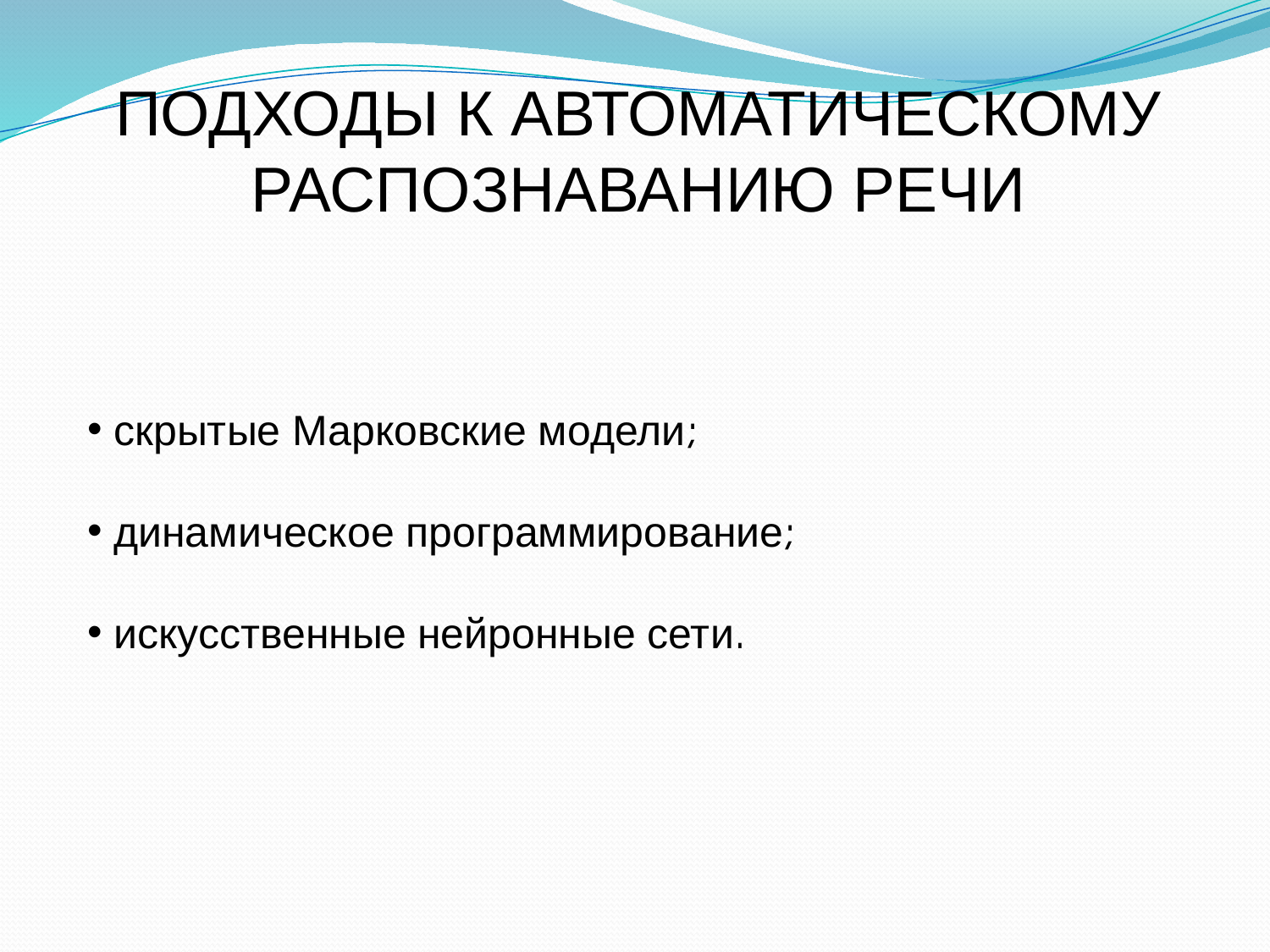

ПОДХОДЫ К АВТОМАТИЧЕСКОМУ РАСПОЗНАВАНИЮ РЕЧИ
 скрытые Марковские модели;
 динамическое программирование;
 искусственные нейронные сети.